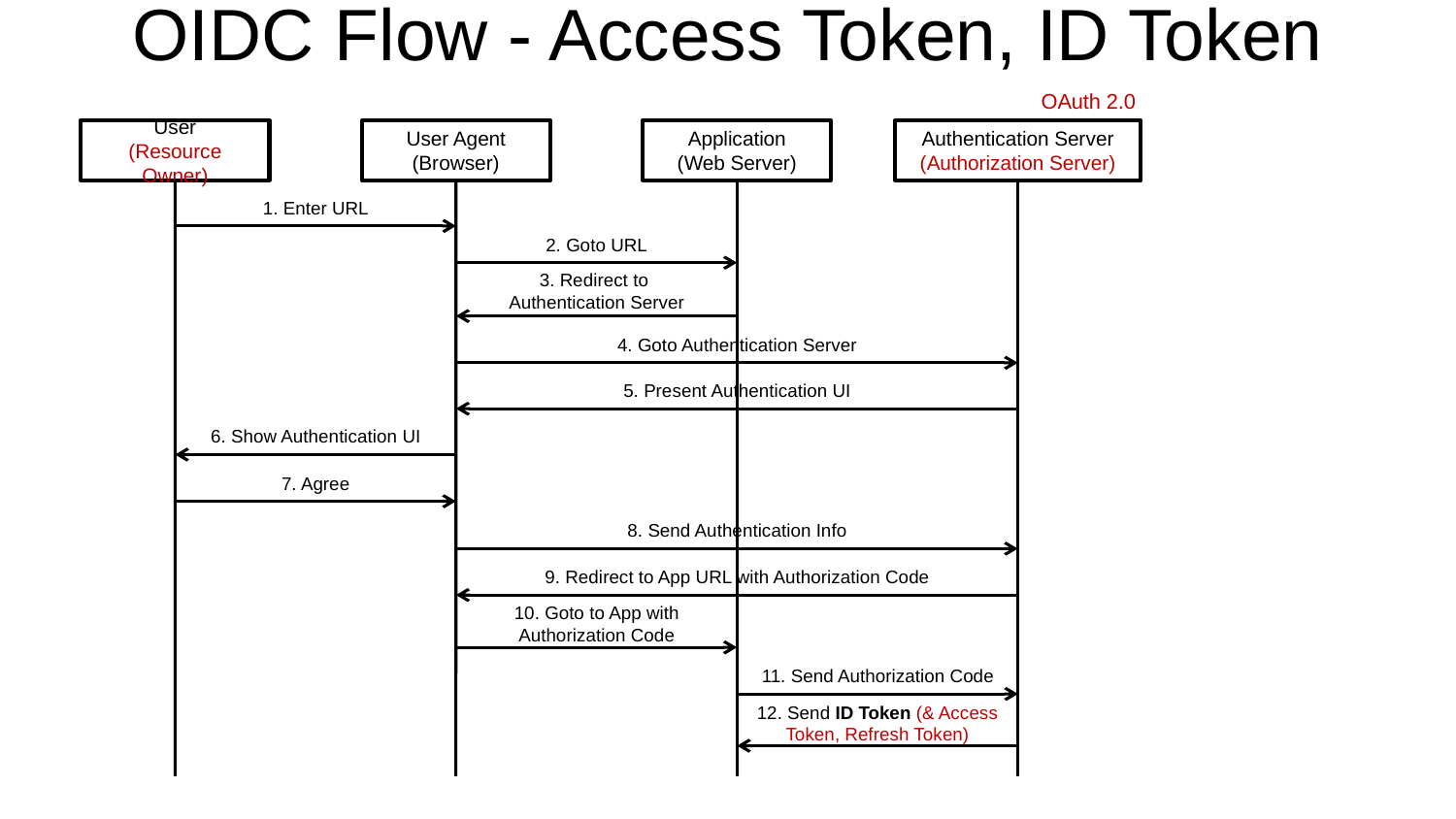

# OIDC Flow - Access Token, ID Token
OAuth 2.0
User
(Resource Owner)
User Agent
(Browser)
Application
(Web Server)
Authentication Server
(Authorization Server)
1. Enter URL
2. Goto URL
3. Redirect to
Authentication Server
4. Goto Authentication Server
5. Present Authentication UI
6. Show Authentication UI
7. Agree
8. Send Authentication Info
9. Redirect to App URL with Authorization Code
10. Goto to App with Authorization Code
11. Send Authorization Code
12. Send ID Token (& Access Token, Refresh Token)